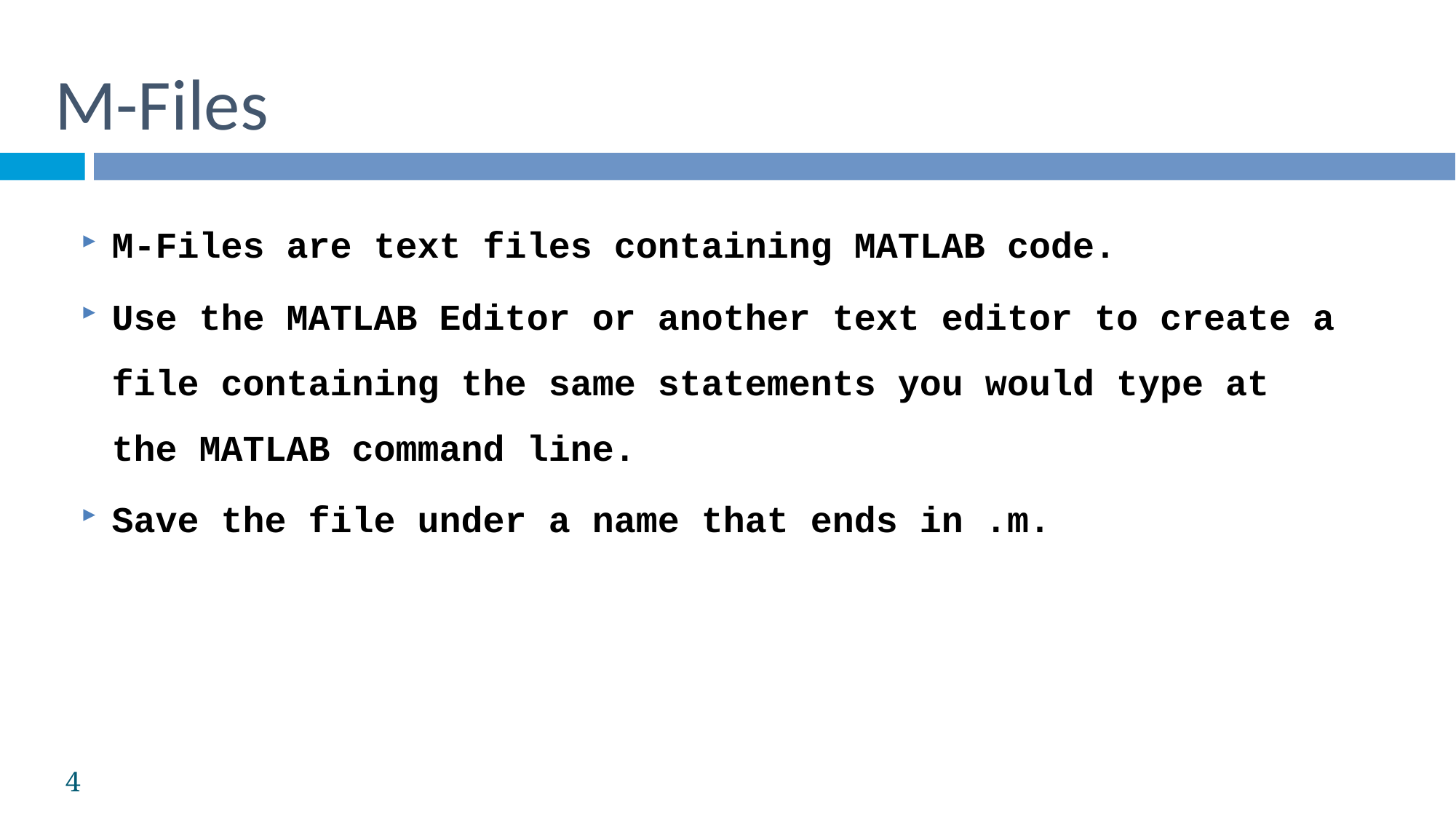

M-Files

M-Files are text files containing MATLAB code.
Use the MATLAB Editor or another text editor to create a file containing the same statements you would type at the MATLAB command line.
Save the file under a name that ends in .m.
4